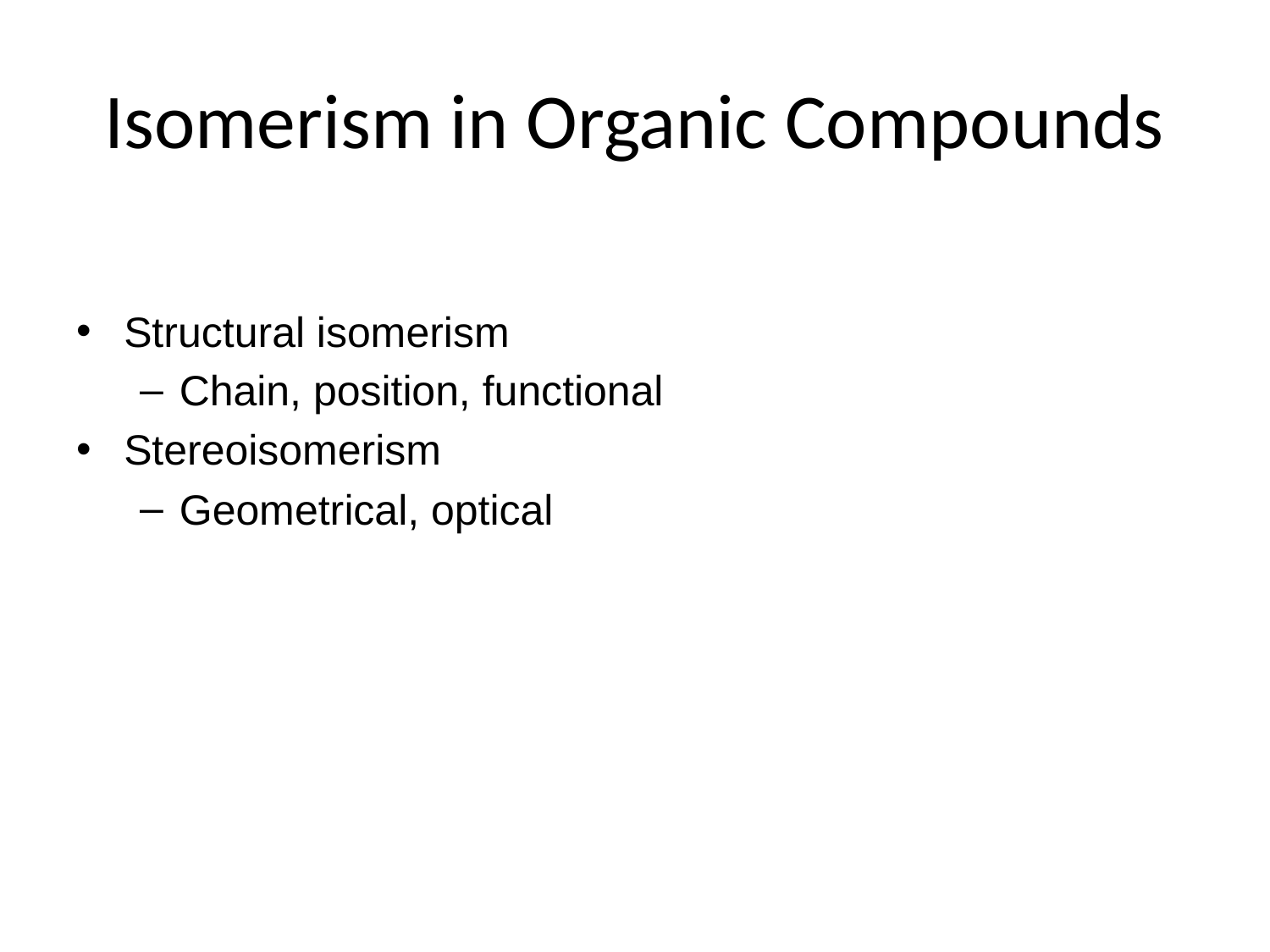

# Isomerism in Organic Compounds

Structural isomerism
Chain, position, functional
Stereoisomerism
Geometrical, optical